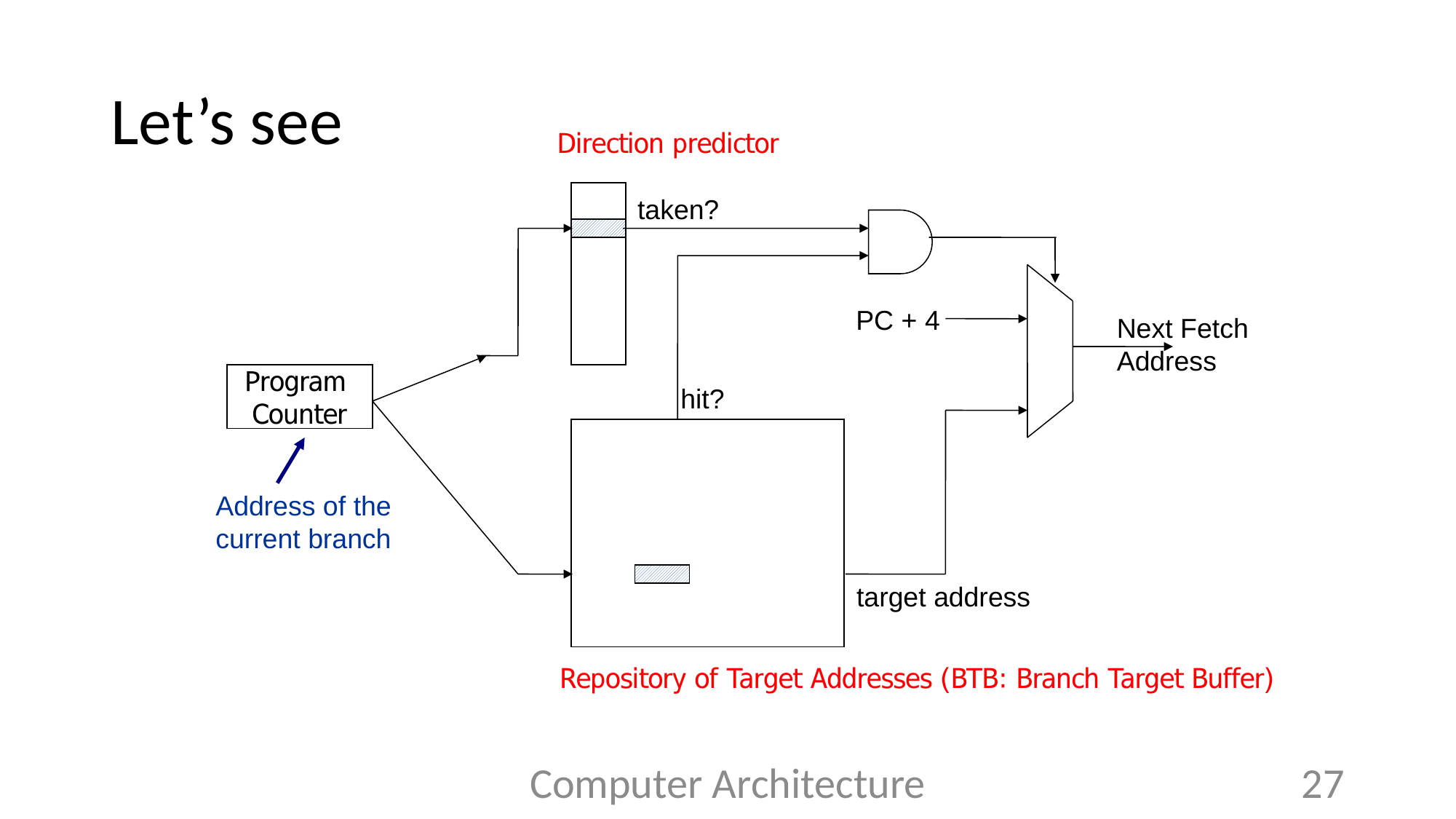

# Let’s see
Direction predictor

taken?

PC + 4

Next Fetch
Address

Program
Counter
hit?

Address of the
current branch

target address

Repository of Target Addresses (BTB: Branch Target Buffer)
Computer Architecture
27